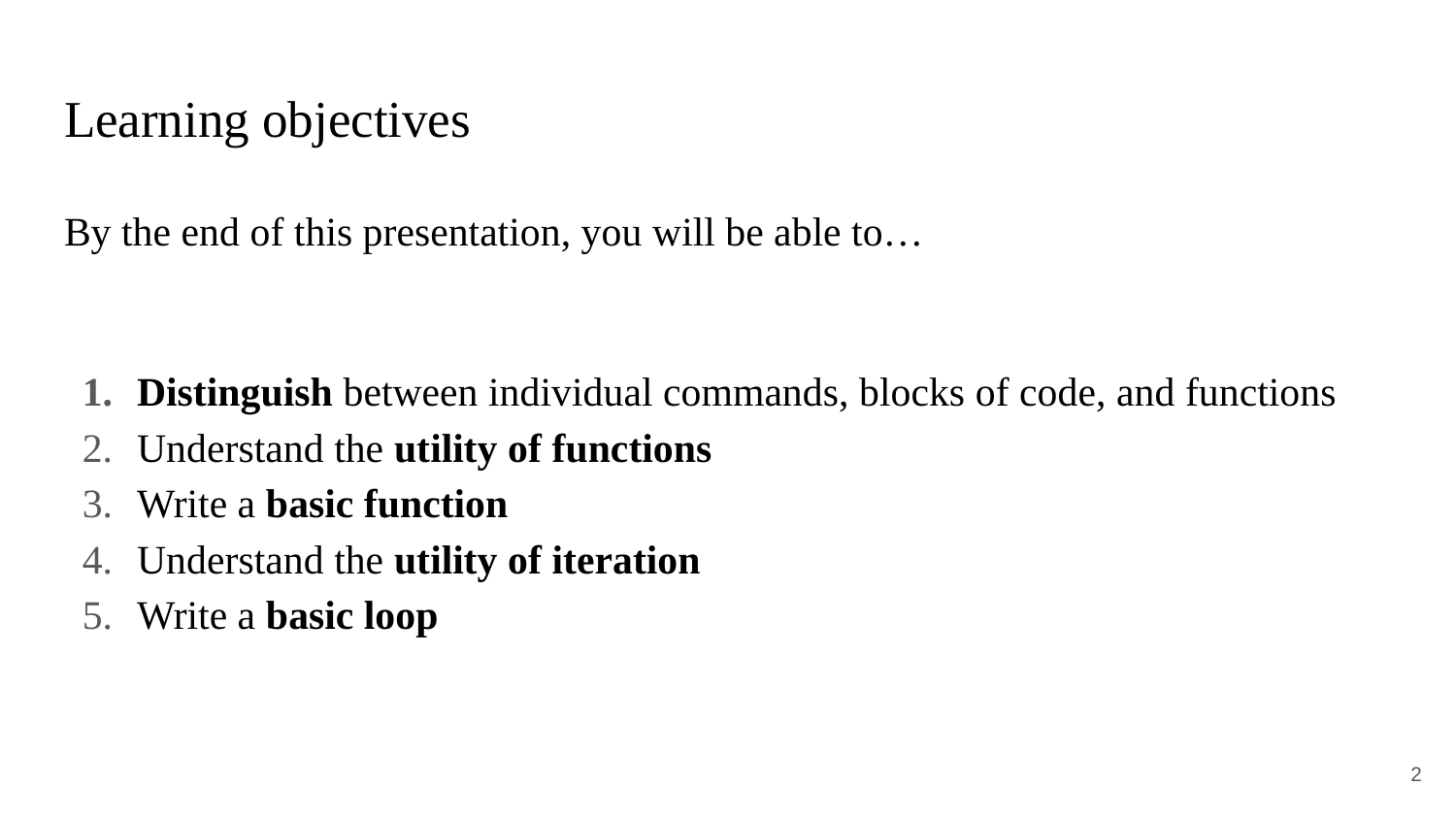

# Learning objectives
By the end of this presentation, you will be able to…

Distinguish between individual commands, blocks of code, and functions
Understand the utility of functions
Write a basic function
Understand the utility of iteration
Write a basic loop
2